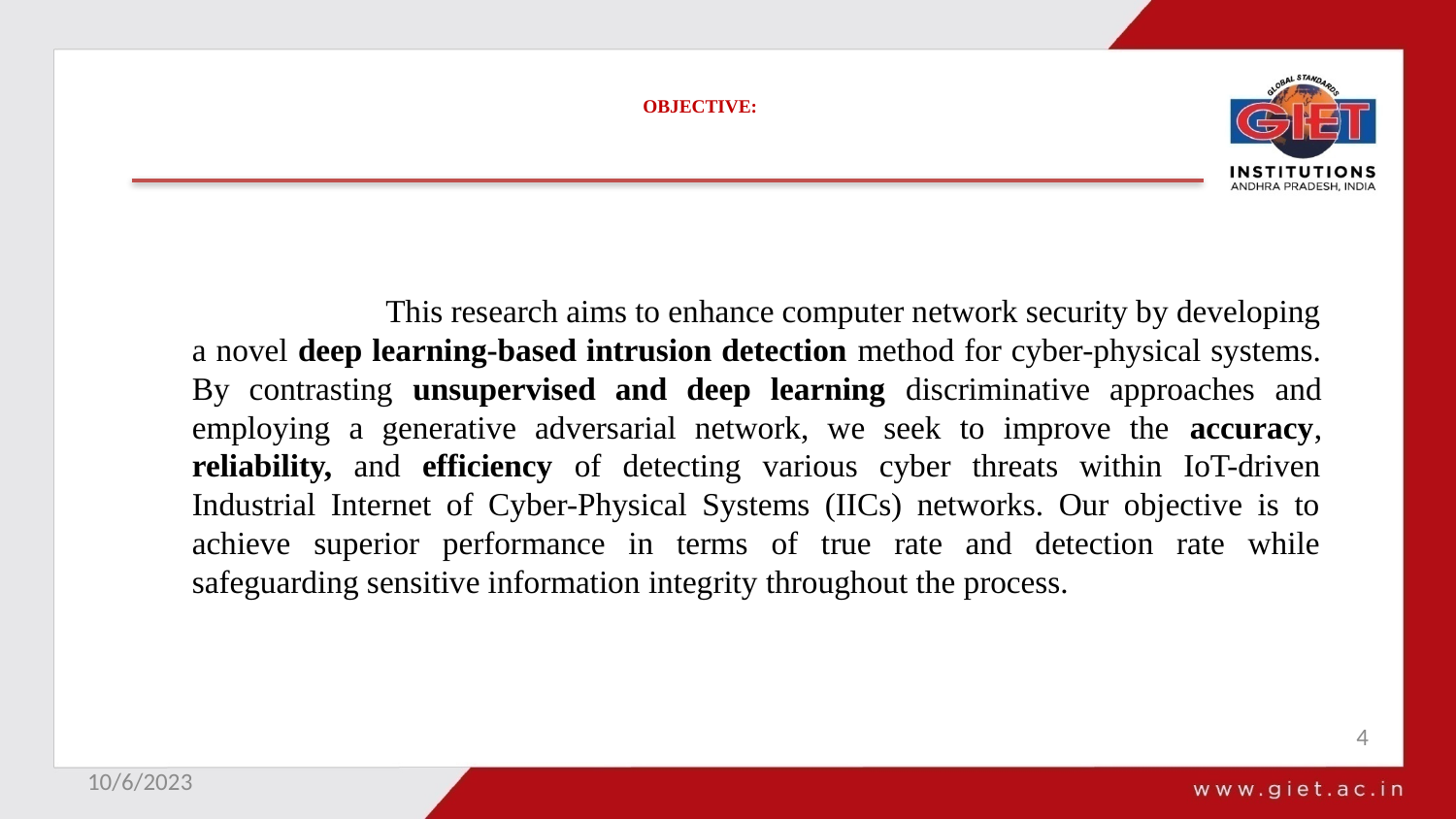

# OBJECTIVE:
                        This research aims to enhance computer network security by developing a novel deep learning-based intrusion detection method for cyber-physical systems. By contrasting unsupervised and deep learning discriminative approaches and employing a generative adversarial network, we seek to improve the accuracy, reliability, and efficiency of detecting various cyber threats within IoT-driven Industrial Internet of Cyber-Physical Systems (IICs) networks. Our objective is to achieve superior performance in terms of true rate and detection rate while safeguarding sensitive information integrity throughout the process.

4
10/6/2023